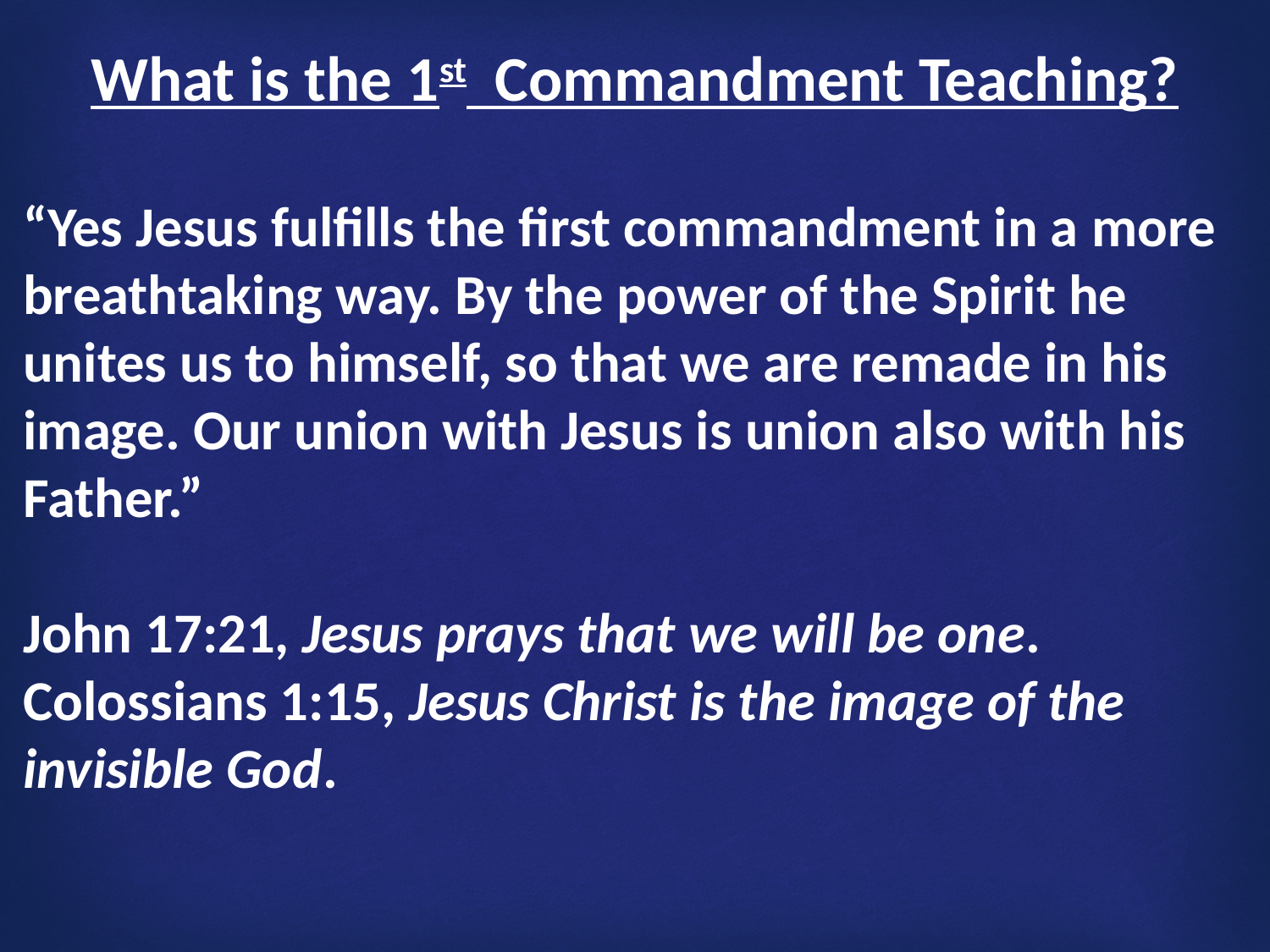

What is the 1st  Commandment Teaching?

“Yes Jesus fulfills the first commandment in a more breathtaking way. By the power of the Spirit he unites us to himself, so that we are remade in his image. Our union with Jesus is union also with his Father.”

John 17:21, Jesus prays that we will be one.
Colossians 1:15, Jesus Christ is the image of the invisible God.